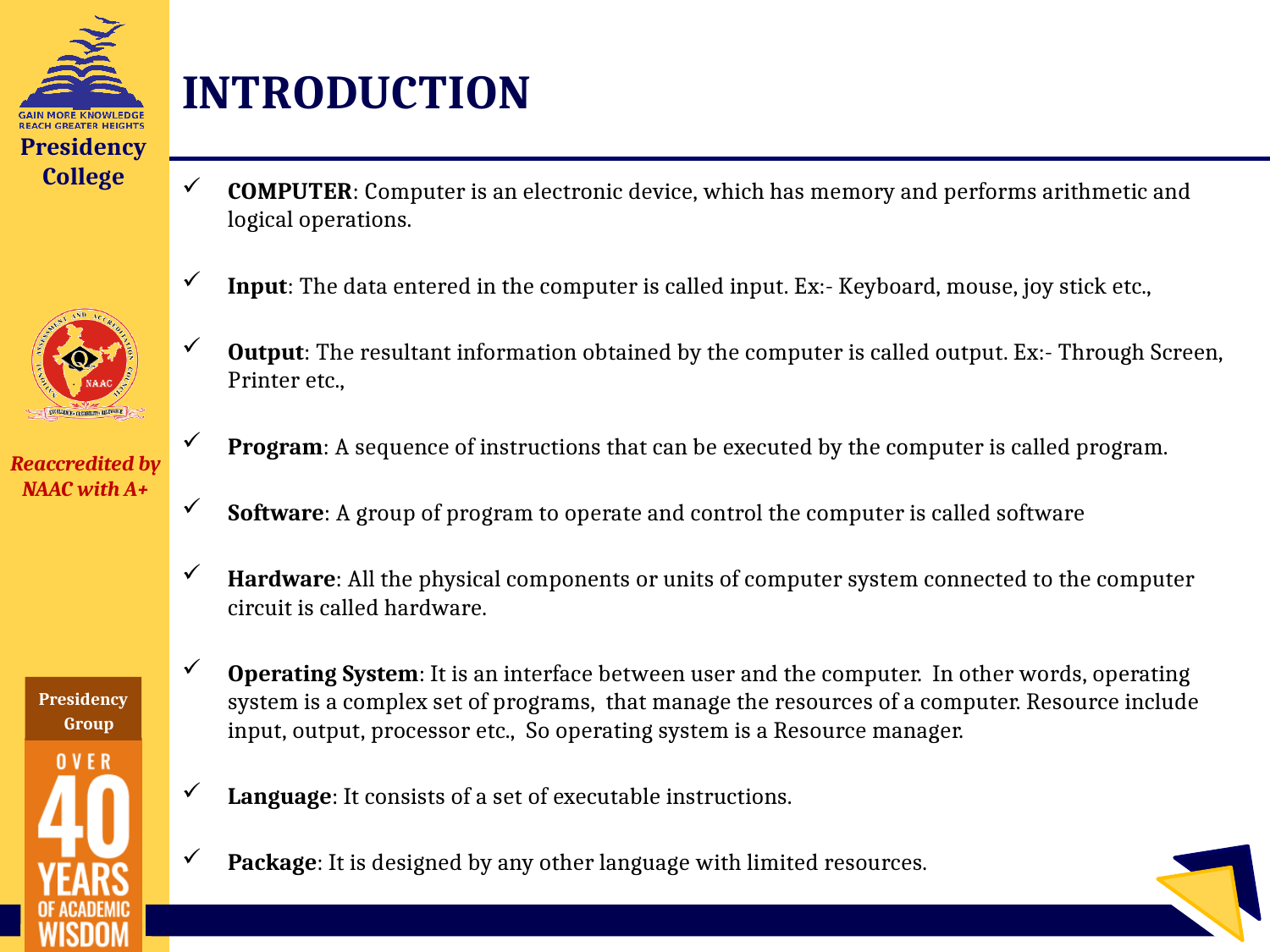

# INTRODUCTION
COMPUTER: Computer is an electronic device, which has memory and performs arithmetic and logical operations.

Input: The data entered in the computer is called input. Ex:- Keyboard, mouse, joy stick etc.,

Output: The resultant information obtained by the computer is called output. Ex:- Through Screen, Printer etc.,

Program: A sequence of instructions that can be executed by the computer is called program.

Software: A group of program to operate and control the computer is called software

Hardware: All the physical components or units of computer system connected to the computer circuit is called hardware.

Operating System: It is an interface between user and the computer.  In other words, operating system is a complex set of programs,  that manage the resources of a computer. Resource include input, output, processor etc.,  So operating system is a Resource manager.

Language: It consists of a set of executable instructions.

Package: It is designed by any other language with limited resources.